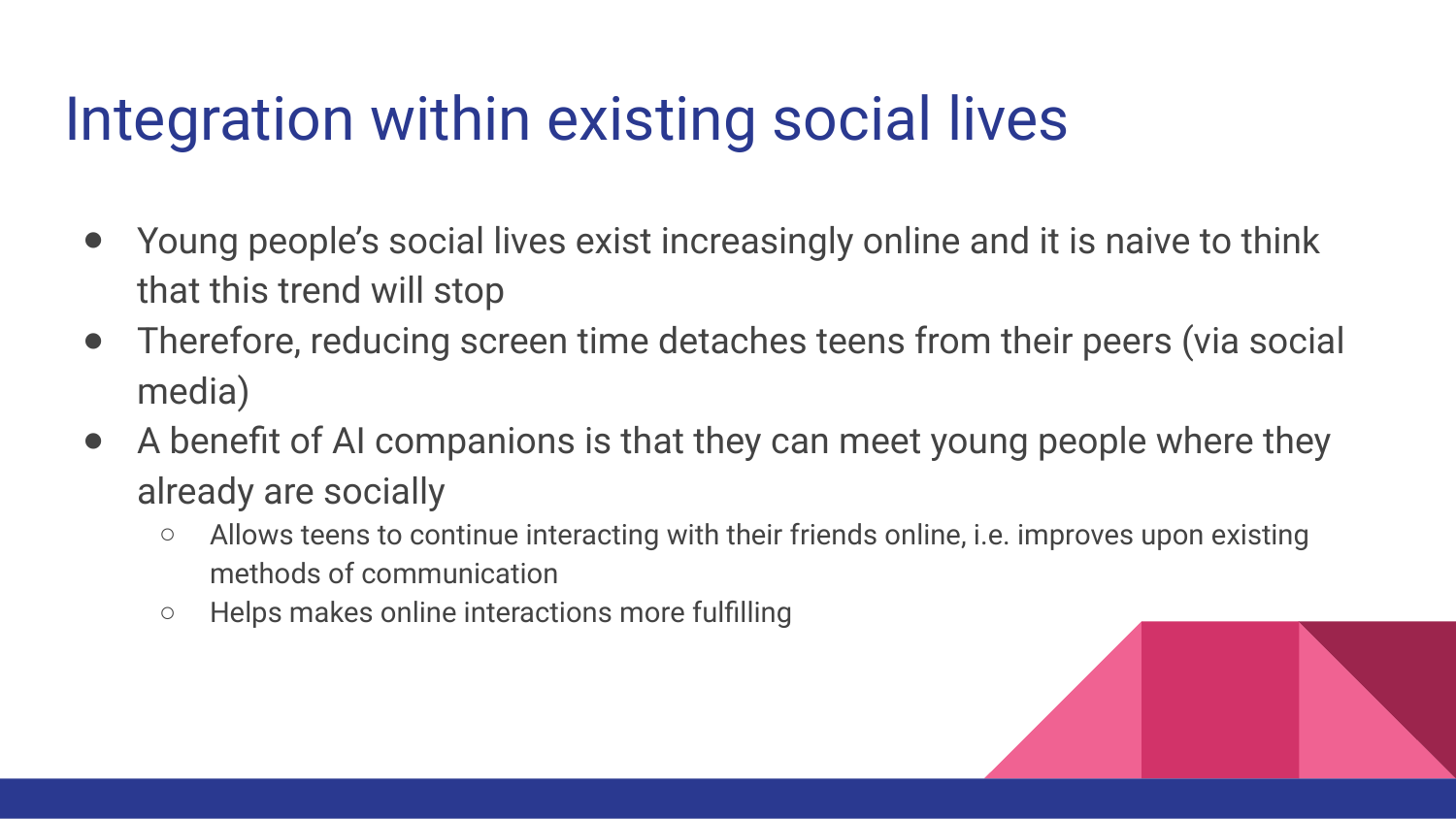

# Integration within existing social lives
Young people’s social lives exist increasingly online and it is naive to think that this trend will stop
Therefore, reducing screen time detaches teens from their peers (via social media)
A benefit of AI companions is that they can meet young people where they already are socially
Allows teens to continue interacting with their friends online, i.e. improves upon existing methods of communication
Helps makes online interactions more fulfilling